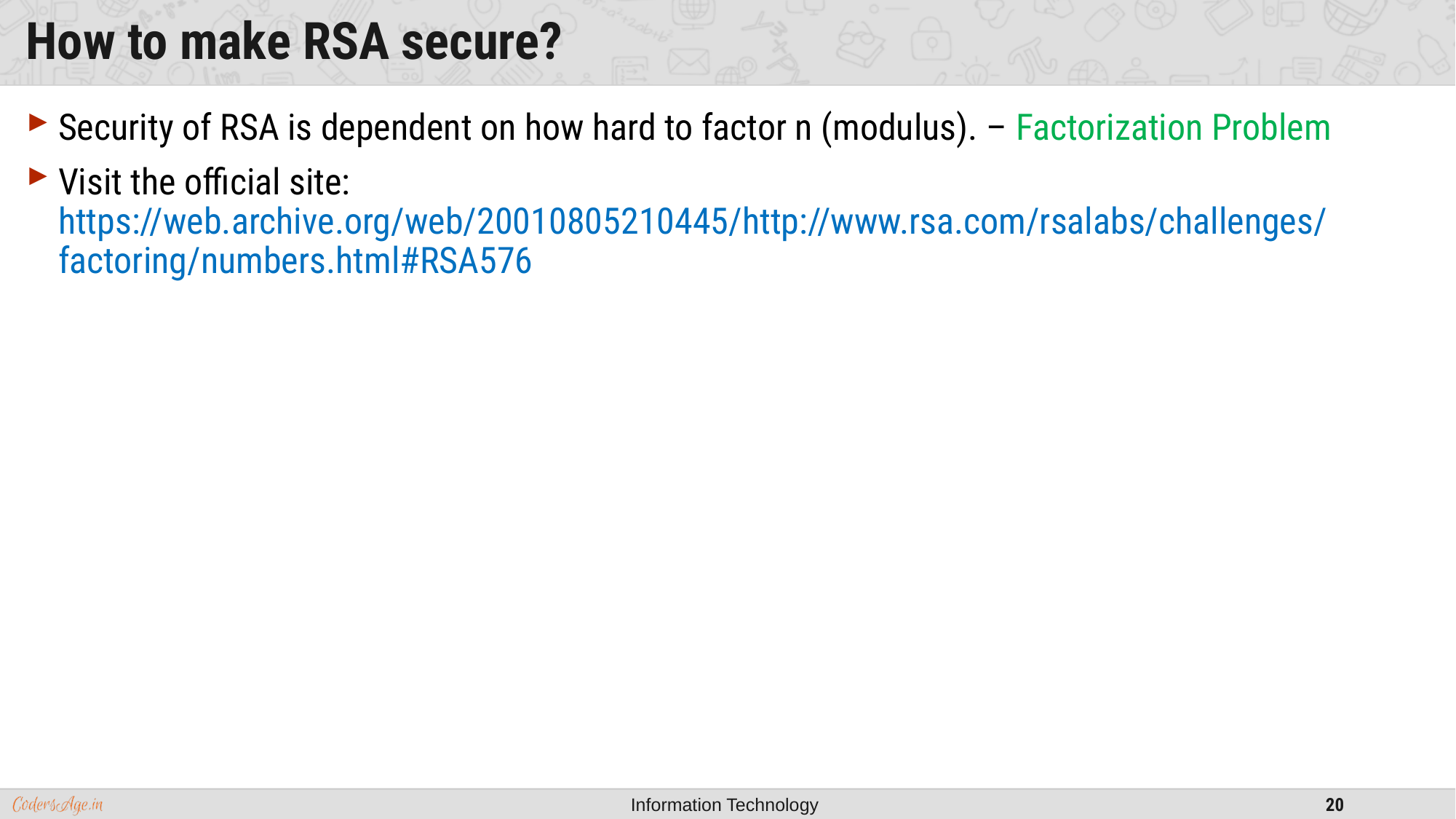

# How to make RSA secure?
Security of RSA is dependent on how hard to factor n (modulus). – Factorization Problem
Visit the official site: https://web.archive.org/web/20010805210445/http://www.rsa.com/rsalabs/challenges/factoring/numbers.html#RSA576